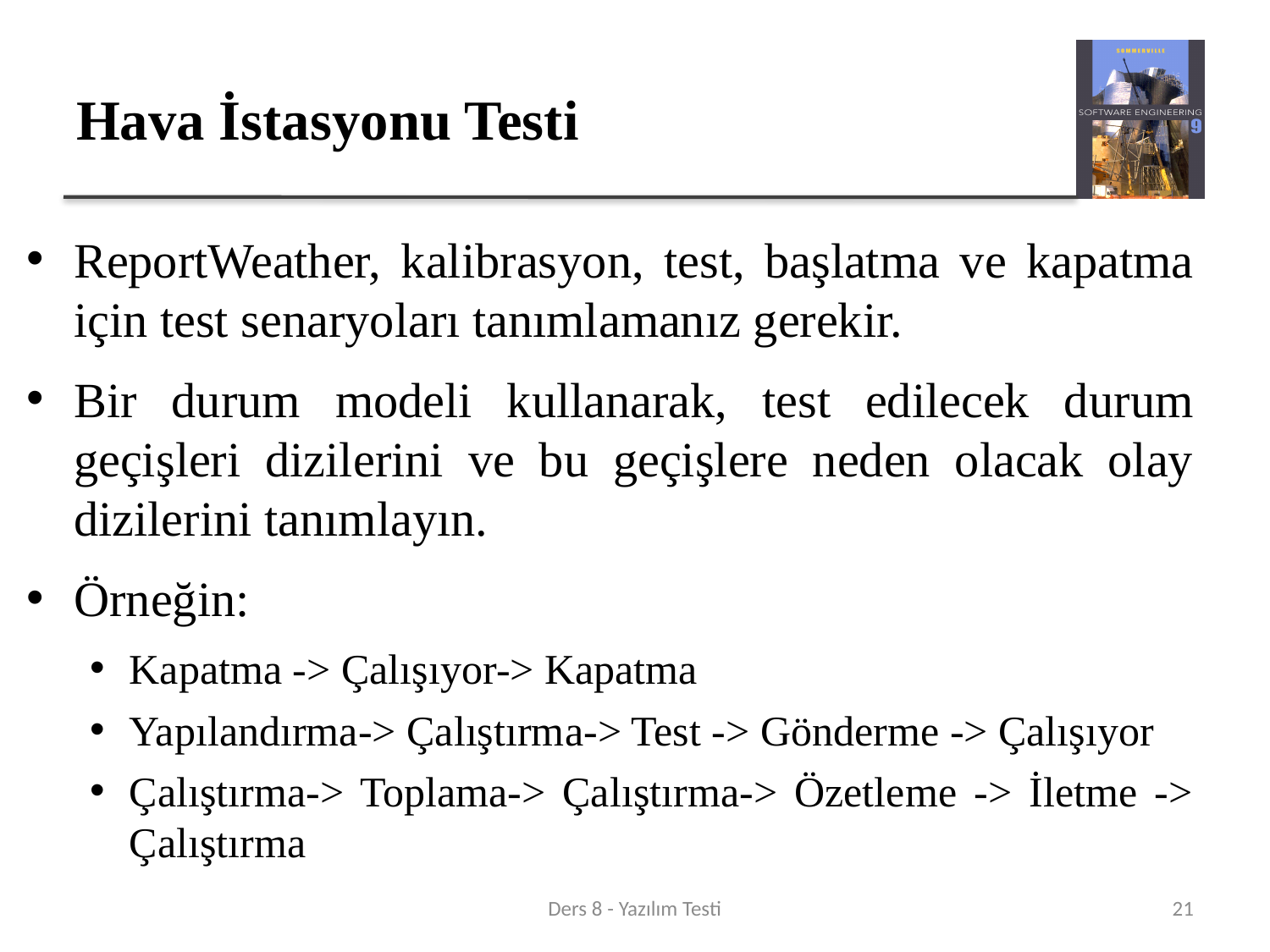

# Hava İstasyonu Testi
ReportWeather, kalibrasyon, test, başlatma ve kapatma için test senaryoları tanımlamanız gerekir.
Bir durum modeli kullanarak, test edilecek durum geçişleri dizilerini ve bu geçişlere neden olacak olay dizilerini tanımlayın.
Örneğin:
Kapatma -> Çalışıyor-> Kapatma
Yapılandırma-> Çalıştırma-> Test -> Gönderme -> Çalışıyor
Çalıştırma-> Toplama-> Çalıştırma-> Özetleme -> İletme -> Çalıştırma
Ders 8 - Yazılım Testi
21